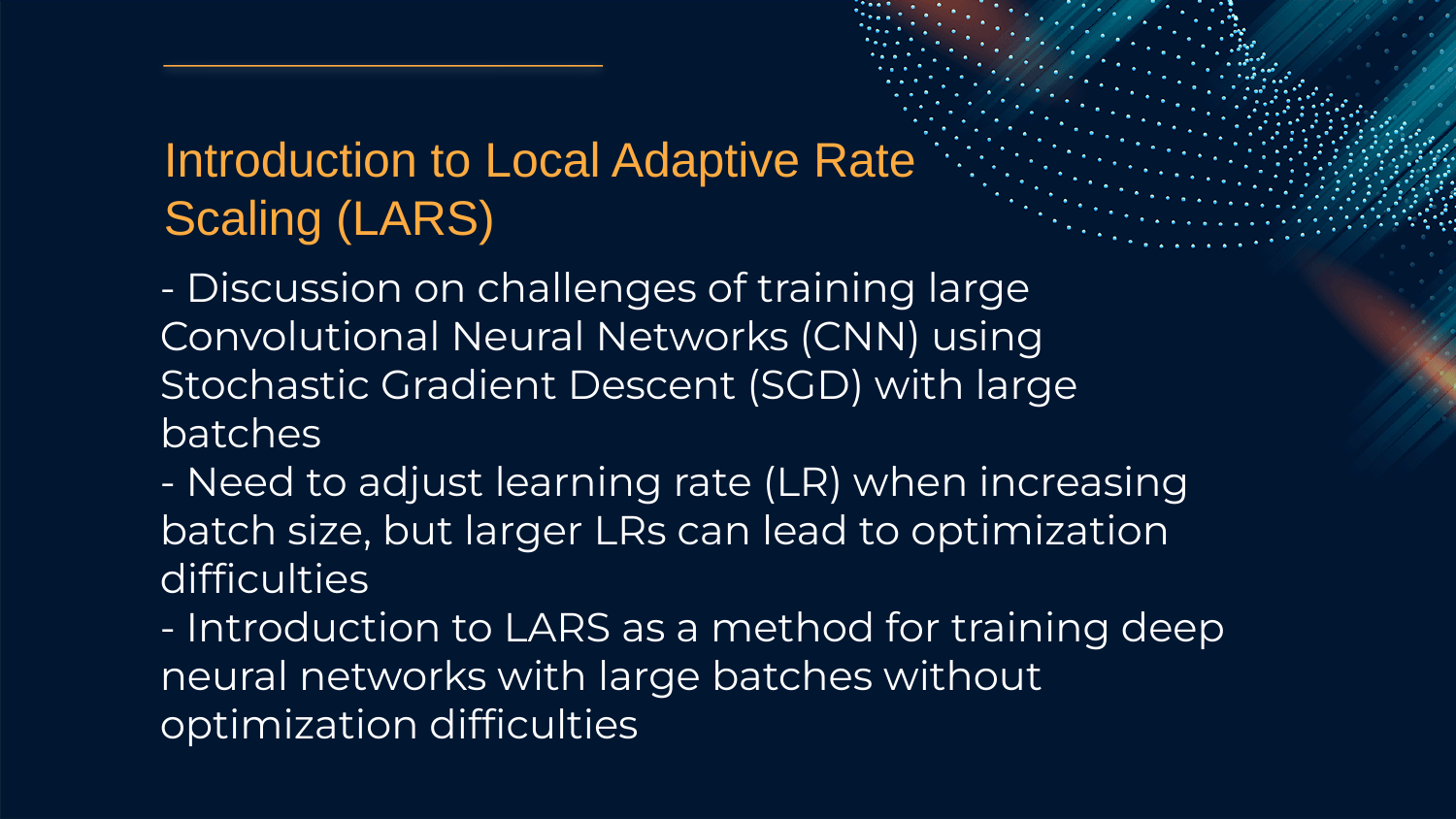

Introduction to Local Adaptive Rate Scaling (LARS)

- Discussion on challenges of training large Convolutional Neural Networks (CNN) using Stochastic Gradient Descent (SGD) with large batches
- Need to adjust learning rate (LR) when increasing batch size, but larger LRs can lead to optimization difficulties
- Introduction to LARS as a method for training deep neural networks with large batches without optimization difficulties